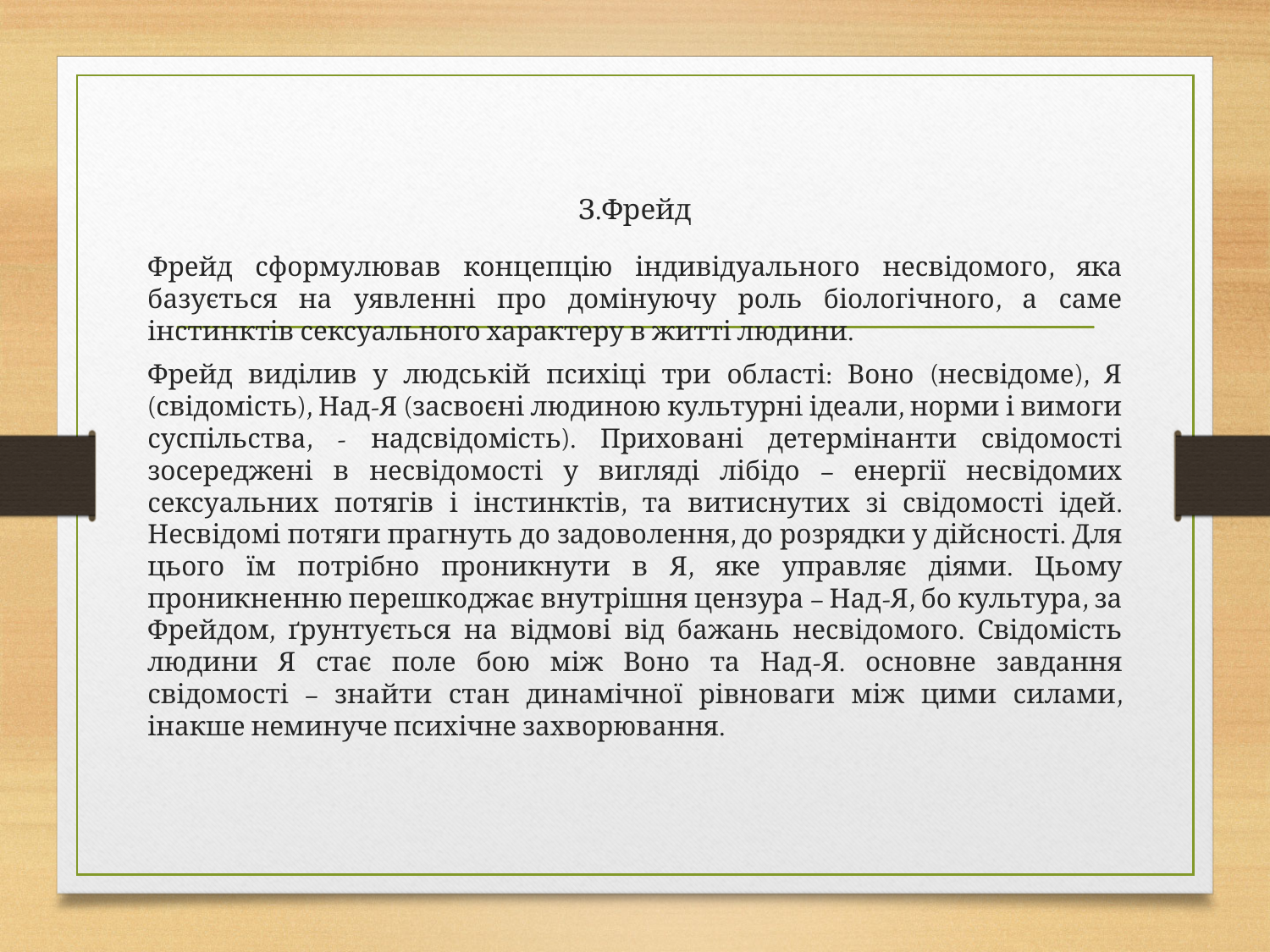

# З.Фрейд
Фрейд сформулював концепцію індивідуального несвідомого, яка базується на уявленні про домінуючу роль біологічного, а саме інстинктів сексуального характеру в житті людини.
Фрейд виділив у людській психіці три області: Воно (несвідоме), Я (свідомість), Над-Я (засвоєні людиною культурні ідеали, норми і вимоги суспільства, - надсвідомість). Приховані детермінанти свідомості зосереджені в несвідомості у вигляді лібідо – енергії несвідомих сексуальних потягів і інстинктів, та витиснутих зі свідомості ідей. Несвідомі потяги прагнуть до задоволення, до розрядки у дійсності. Для цього їм потрібно проникнути в Я, яке управляє діями. Цьому проникненню перешкоджає внутрішня цензура – Над-Я, бо культура, за Фрейдом, ґрунтується на відмові від бажань несвідомого. Свідомість людини Я стає поле бою між Воно та Над-Я. основне завдання свідомості – знайти стан динамічної рівноваги між цими силами, інакше неминуче психічне захворювання.